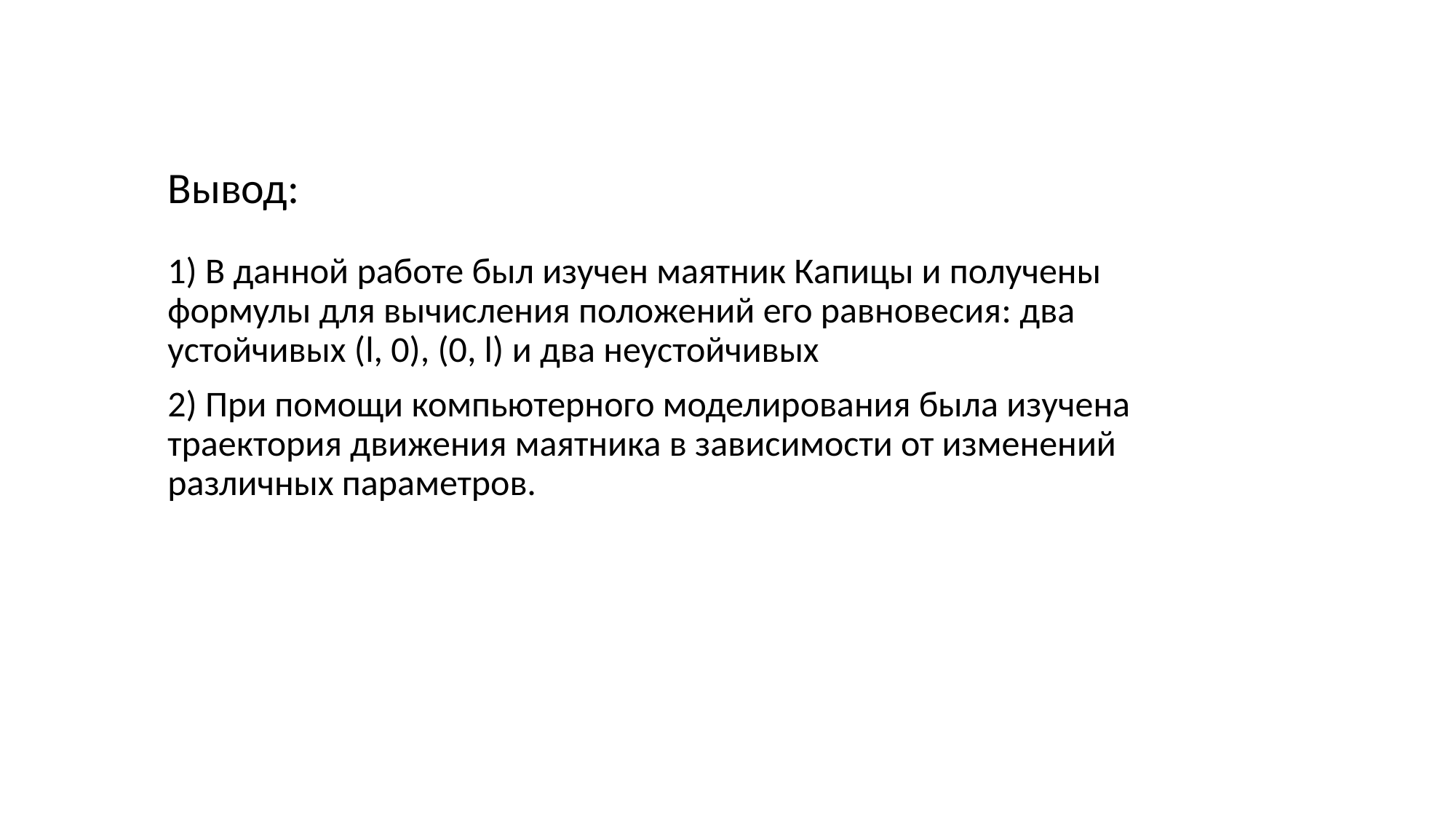

# Вывод:
1) В данной работе был изучен маятник Капицы и получены формулы для вычисления положений его равновесия: два устойчивых (l, 0), (0, l) и два неустойчивых
2) При помощи компьютерного моделирования была изучена траектория движения маятника в зависимости от изменений различных параметров.